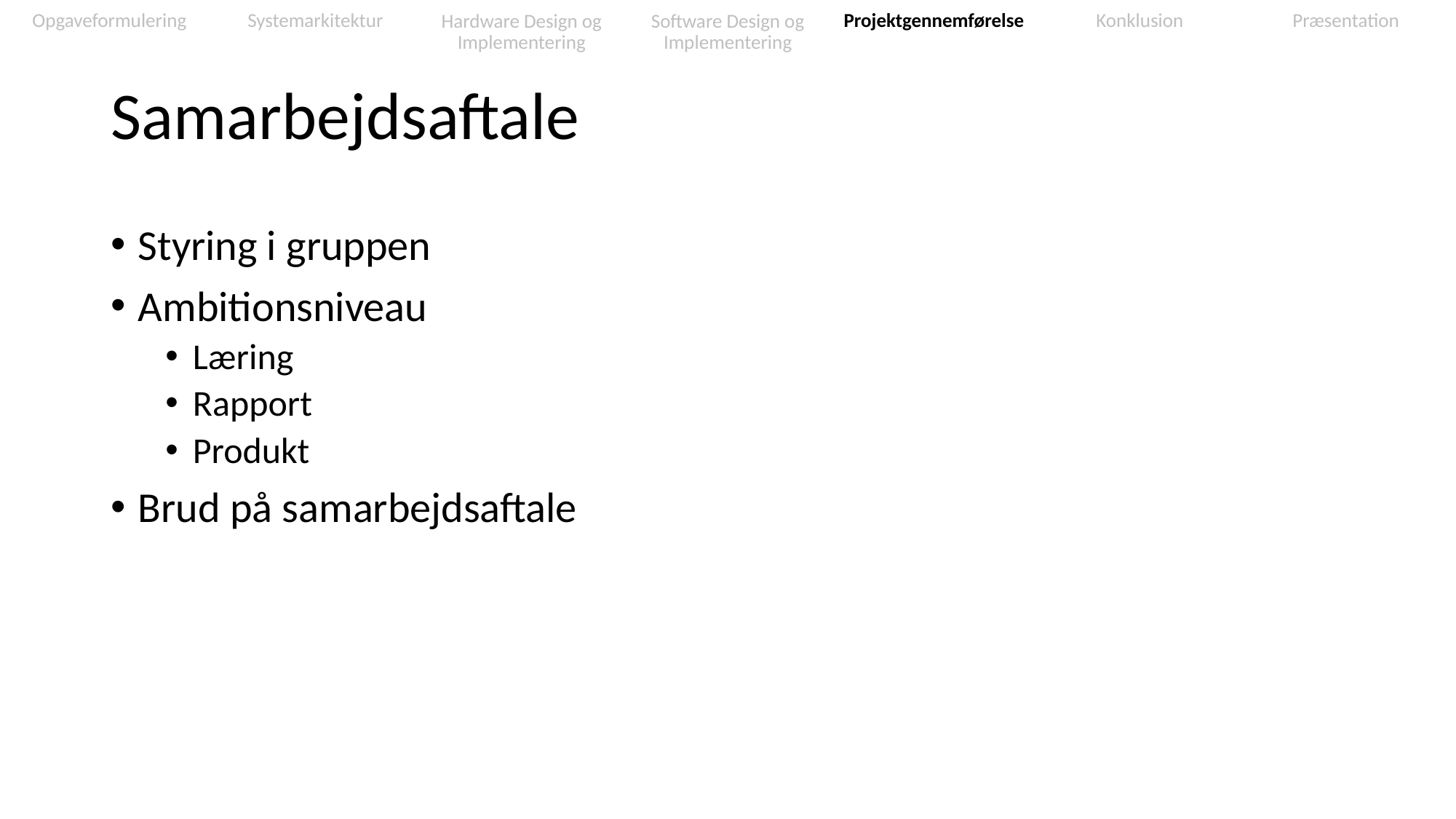

Præsentation
Konklusion
Hardware Design og Implementering
Software Design og Implementering
Projektgennemførelse
Opgaveformulering
Systemarkitektur
Samarbejdsaftale
Styring i gruppen
Ambitionsniveau
Læring
Rapport
Produkt
Brud på samarbejdsaftale